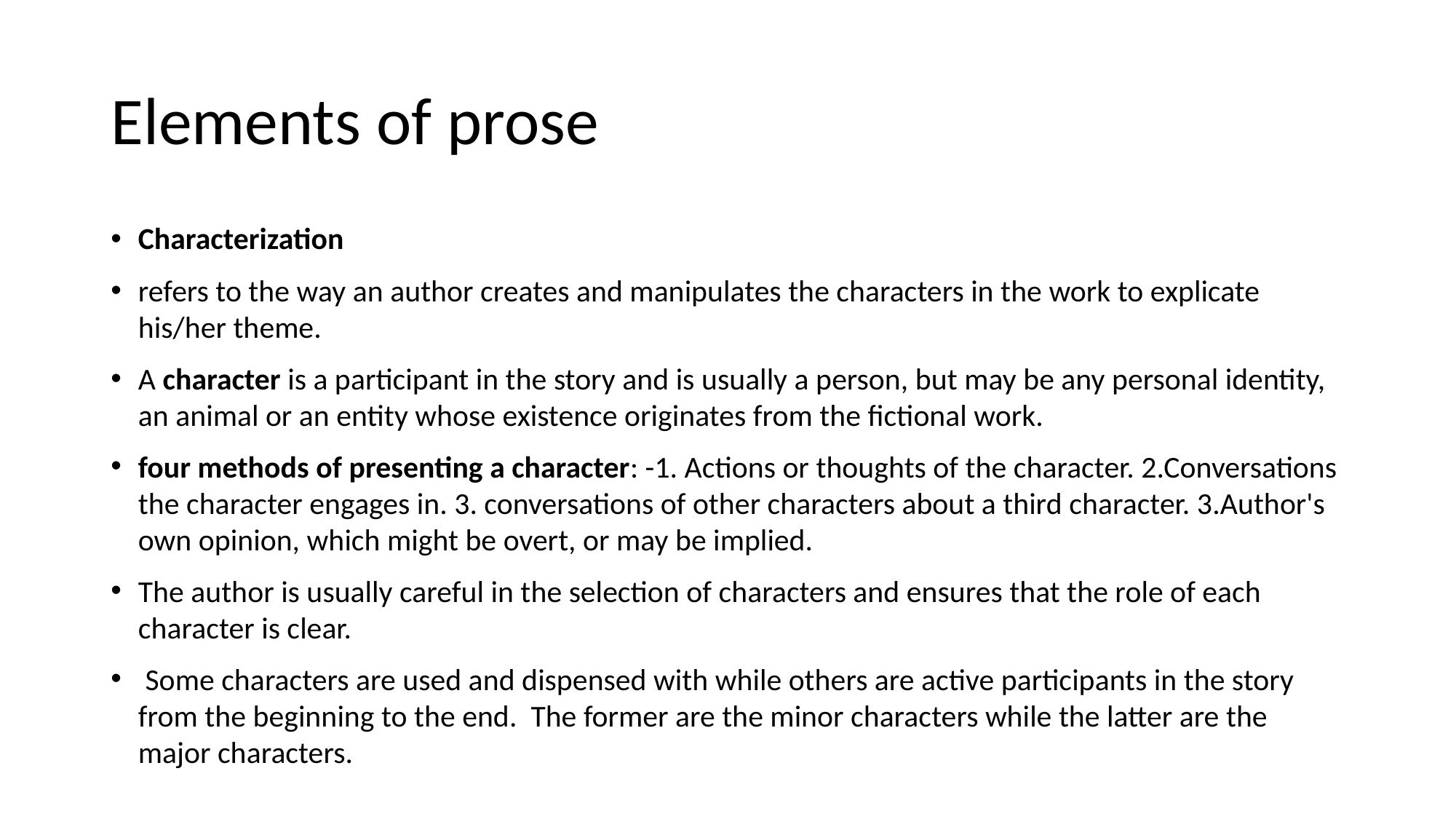

# Elements of prose
Characterization
refers to the way an author creates and manipulates the characters in the work to explicate his/her theme.
A character is a participant in the story and is usually a person, but may be any personal identity,  an animal or an entity whose existence originates from the fictional work.
four methods of presenting a character: -1. Actions or thoughts of the character. 2.Conversations the character engages in. 3. conversations of other characters about a third character. 3.Author's own opinion, which might be overt, or may be implied.
The author is usually careful in the selection of characters and ensures that the role of each character is clear.
 Some characters are used and dispensed with while others are active participants in the story from the beginning to the end.  The former are the minor characters while the latter are the major characters.